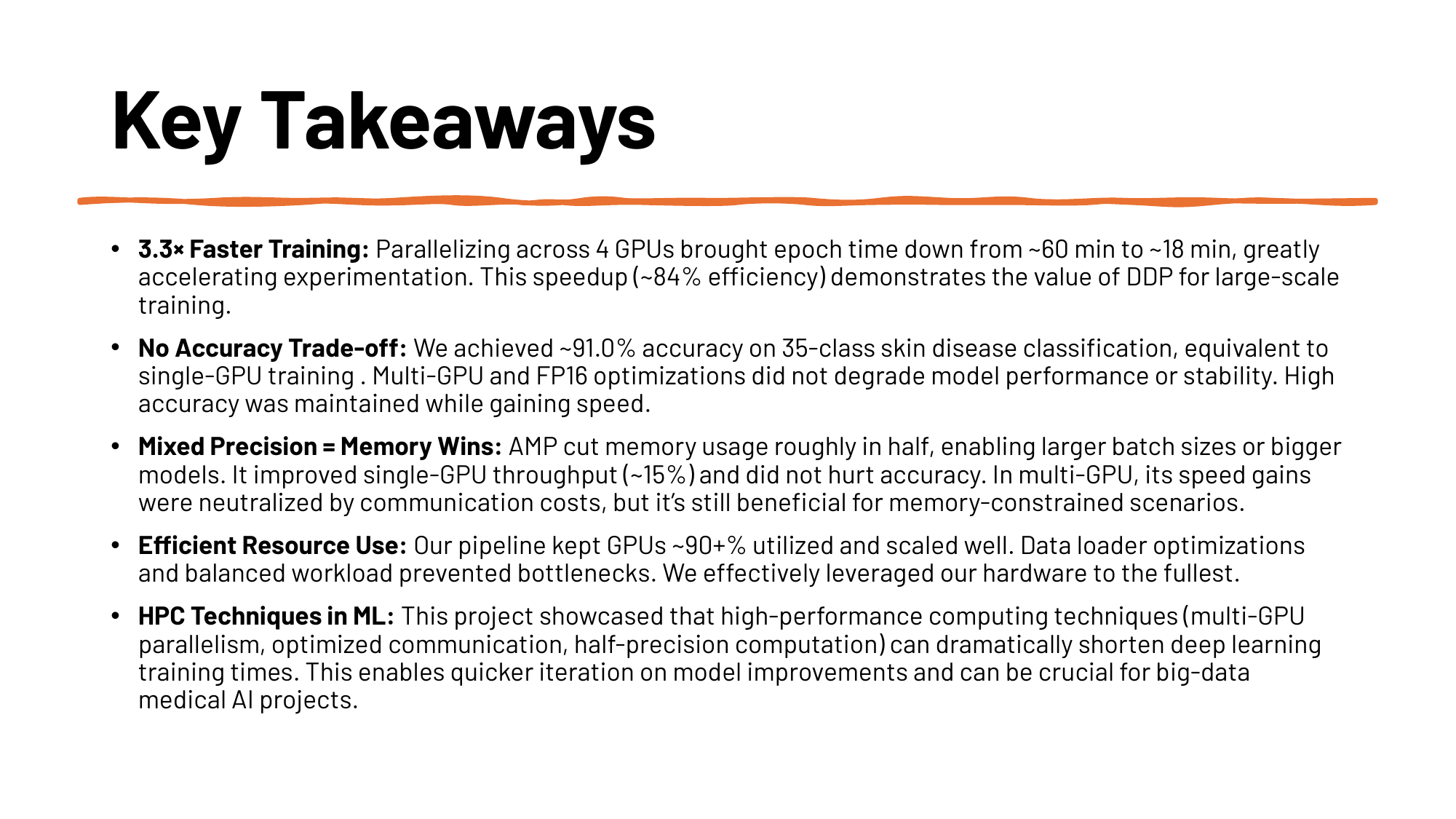

# Key Takeaways

3.3× Faster Training: Parallelizing across 4 GPUs brought epoch time down from ~60 min to ~18 min, greatly accelerating experimentation. This speedup (~84% efficiency) demonstrates the value of DDP for large-scale training.
No Accuracy Trade-off: We achieved ~91.0% accuracy on 35-class skin disease classification, equivalent to single-GPU training . Multi-GPU and FP16 optimizations did not degrade model performance or stability. High accuracy was maintained while gaining speed.
Mixed Precision = Memory Wins: AMP cut memory usage roughly in half, enabling larger batch sizes or bigger models. It improved single-GPU throughput (~15%) and did not hurt accuracy. In multi-GPU, its speed gains were neutralized by communication costs, but it’s still beneficial for memory-constrained scenarios.
Efficient Resource Use: Our pipeline kept GPUs ~90+% utilized and scaled well. Data loader optimizations and balanced workload prevented bottlenecks. We effectively leveraged our hardware to the fullest.
HPC Techniques in ML: This project showcased that high-performance computing techniques (multi-GPU parallelism, optimized communication, half-precision computation) can dramatically shorten deep learning training times. This enables quicker iteration on model improvements and can be crucial for big-data medical AI projects.